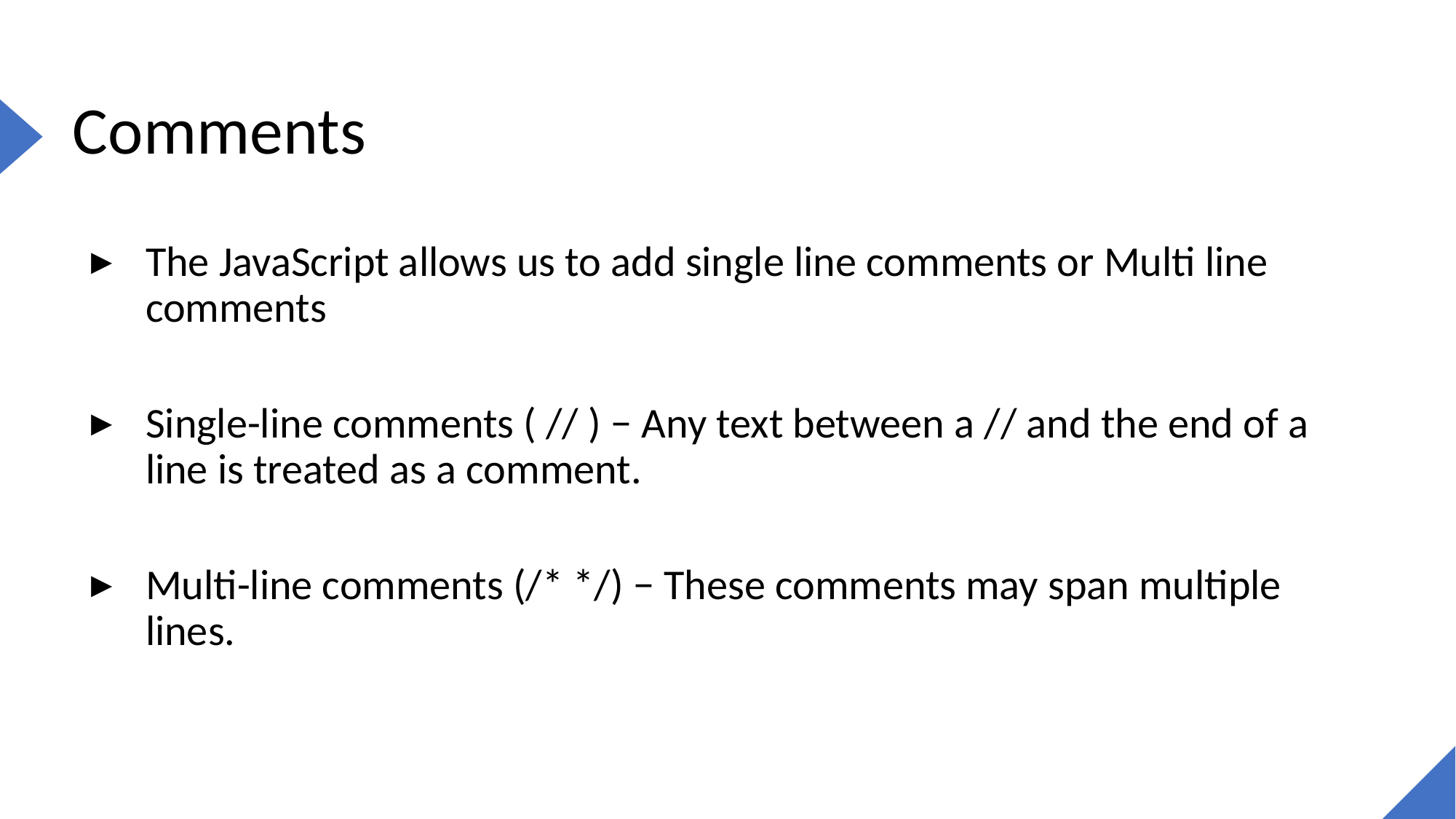

# Comments
The JavaScript allows us to add single line comments or Multi line comments

Single-line comments ( // ) − Any text between a // and the end of a line is treated as a comment.

Multi-line comments (/* */) − These comments may span multiple lines.